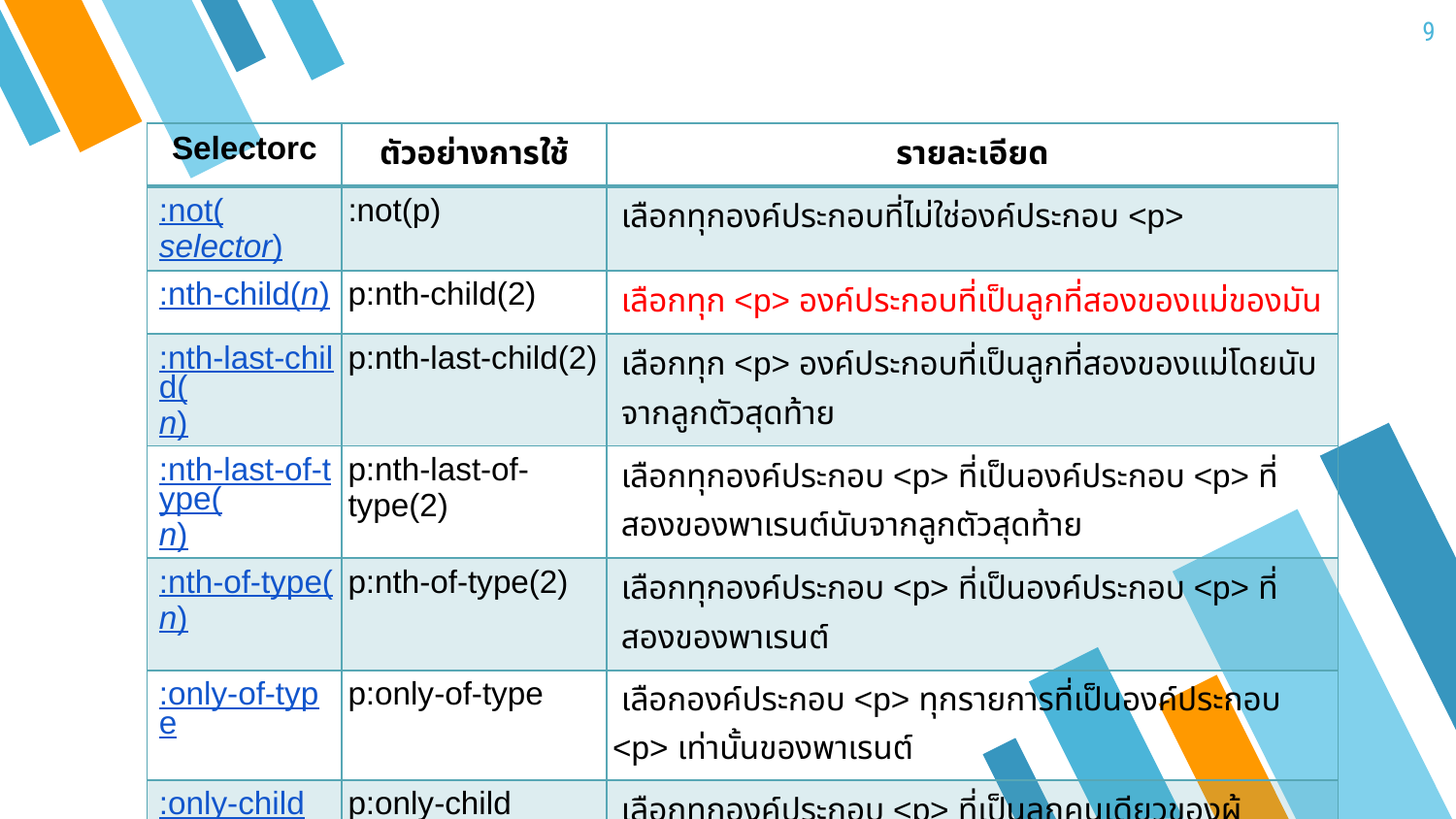

9
| Selectorc | ตัวอย่างการใช้ | รายละเอียด |
| --- | --- | --- |
| :not(selector) | :not(p) | เลือกทุกองค์ประกอบที่ไม่ใช่องค์ประกอบ <p> |
| :nth-child(n) | p:nth-child(2) | เลือกทุก <p> องค์ประกอบที่เป็นลูกที่สองของแม่ของมัน |
| :nth-last-child(n) | p:nth-last-child(2) | เลือกทุก <p> องค์ประกอบที่เป็นลูกที่สองของแม่โดยนับจากลูกตัวสุดท้าย |
| :nth-last-of-type(n) | p:nth-last-of-type(2) | เลือกทุกองค์ประกอบ <p> ที่เป็นองค์ประกอบ <p> ที่สองของพาเรนต์นับจากลูกตัวสุดท้าย |
| :nth-of-type(n) | p:nth-of-type(2) | เลือกทุกองค์ประกอบ <p> ที่เป็นองค์ประกอบ <p> ที่สองของพาเรนต์ |
| :only-of-type | p:only-of-type | เลือกองค์ประกอบ <p> ทุกรายการที่เป็นองค์ประกอบ <p> เท่านั้นของพาเรนต์ |
| :only-child | p:only-child | เลือกทุกองค์ประกอบ <p> ที่เป็นลูกคนเดียวของผู้ปกครองของมัน |
| :optional | input:optional | เลือกองค์ประกอบอินพุตที่ no "required" |